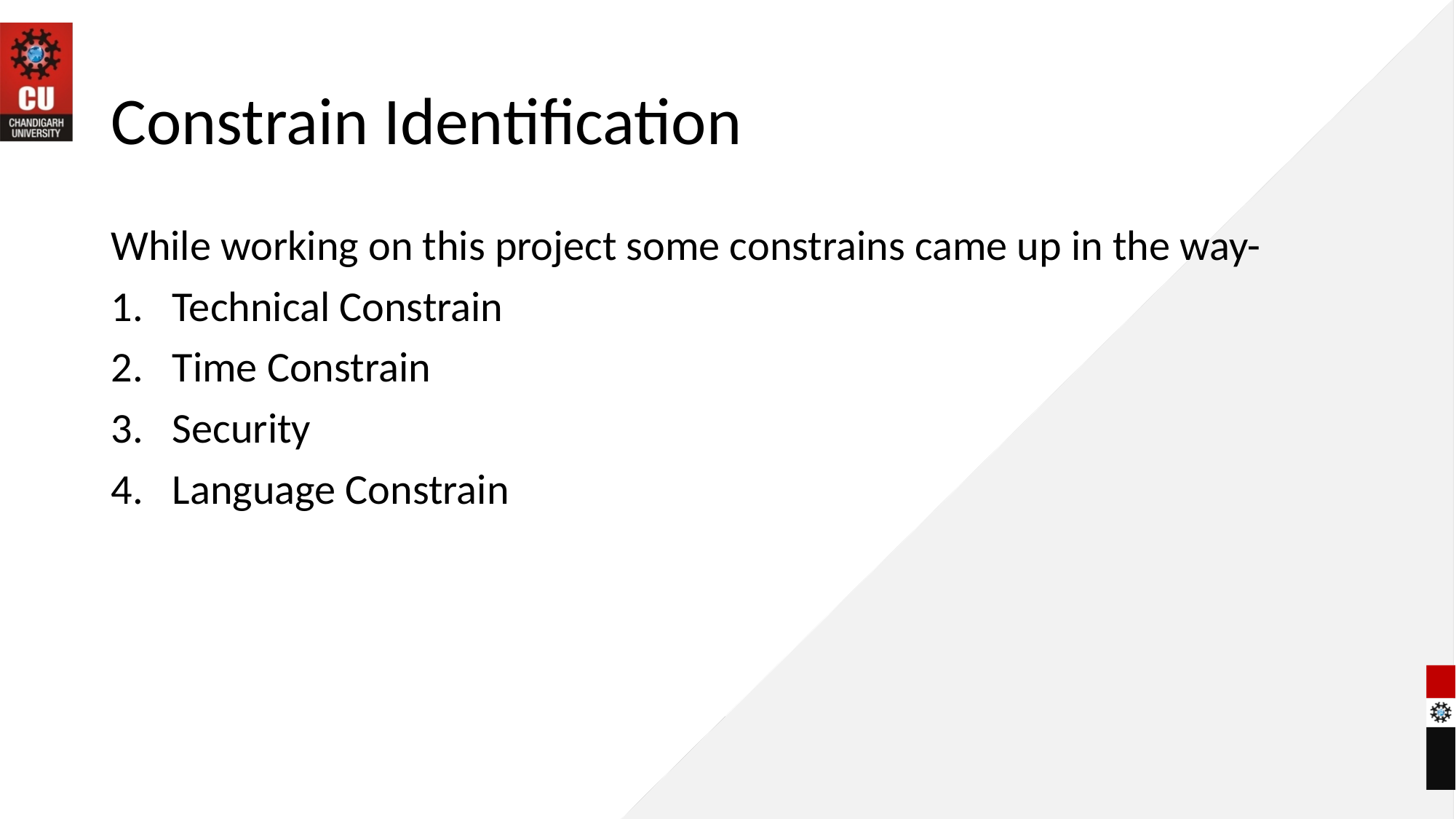

# Constrain Identification
While working on this project some constrains came up in the way-
Technical Constrain
Time Constrain
Security
Language Constrain
8